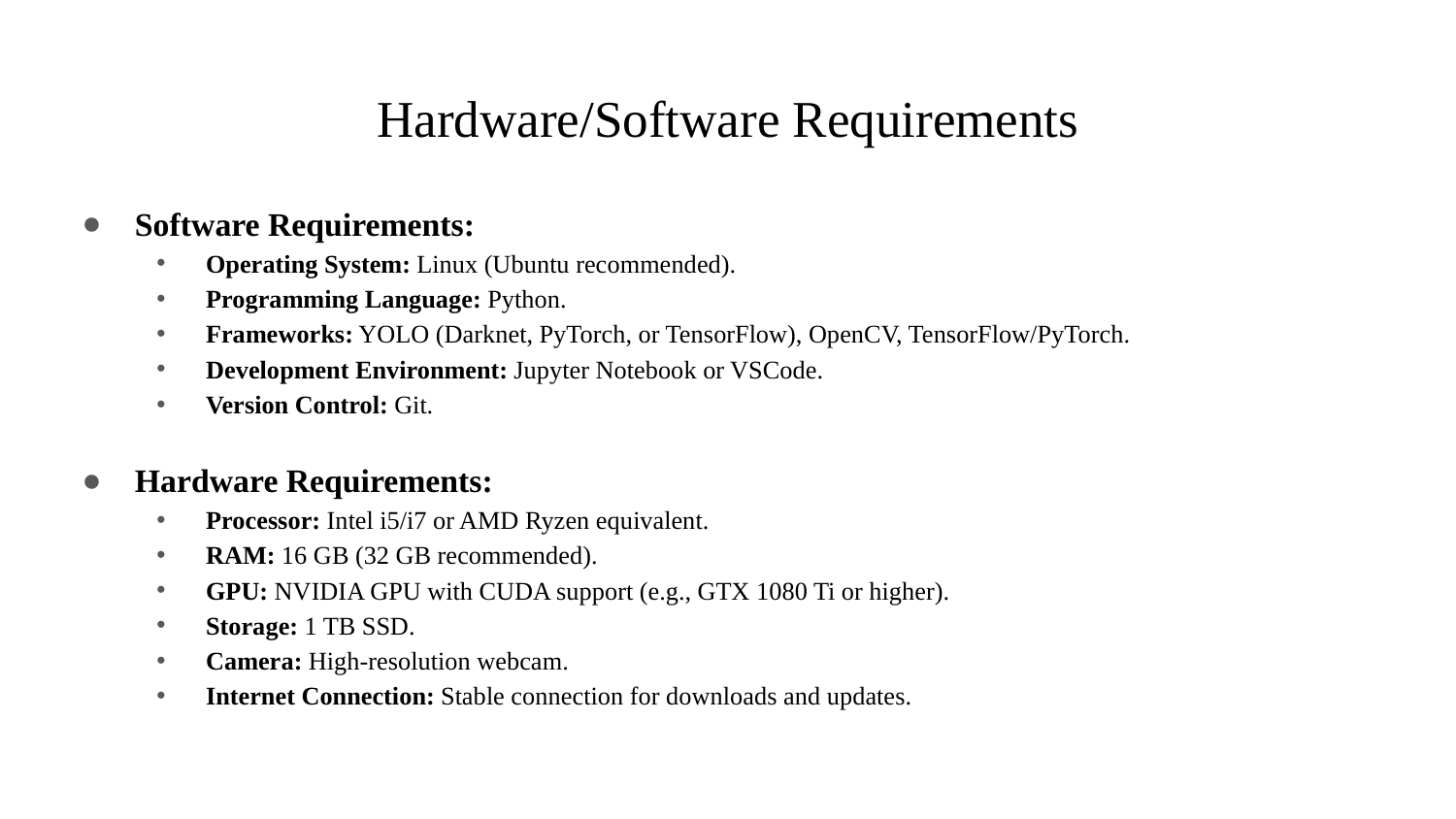

# Hardware/Software Requirements
Software Requirements:
Operating System: Linux (Ubuntu recommended).
Programming Language: Python.
Frameworks: YOLO (Darknet, PyTorch, or TensorFlow), OpenCV, TensorFlow/PyTorch.
Development Environment: Jupyter Notebook or VSCode.
Version Control: Git.

Hardware Requirements:
Processor: Intel i5/i7 or AMD Ryzen equivalent.
RAM: 16 GB (32 GB recommended).
GPU: NVIDIA GPU with CUDA support (e.g., GTX 1080 Ti or higher).
Storage: 1 TB SSD.
Camera: High-resolution webcam.
Internet Connection: Stable connection for downloads and updates.